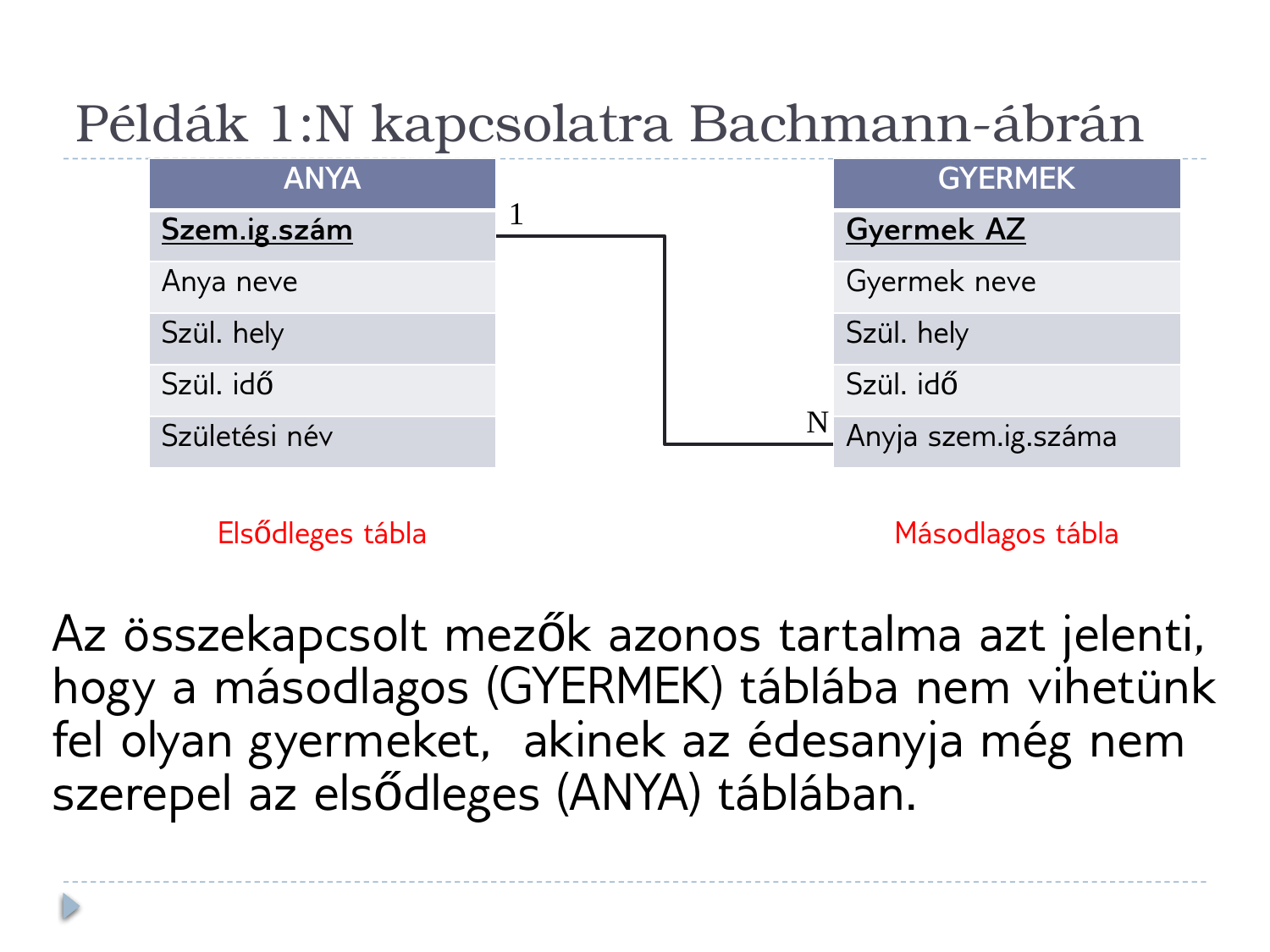

# Példák 1:N kapcsolatra Bachmann-ábrán
| ANYA |
| --- |
| Szem.ig.szám |
| Anya neve |
| Szül. hely |
| Szül. idő |
| Születési név |
| GYERMEK |
| --- |
| Gyermek AZ |
| Gyermek neve |
| Szül. hely |
| Szül. idő |
| Anyja szem.ig.száma |
1
N
Elsődleges tábla
Másodlagos tábla
Az összekapcsolt mezők azonos tartalma azt jelenti, hogy a másodlagos (GYERMEK) táblába nem vihetünk fel olyan gyermeket,  akinek az édesanyja még nem szerepel az elsődleges (ANYA) táblában.